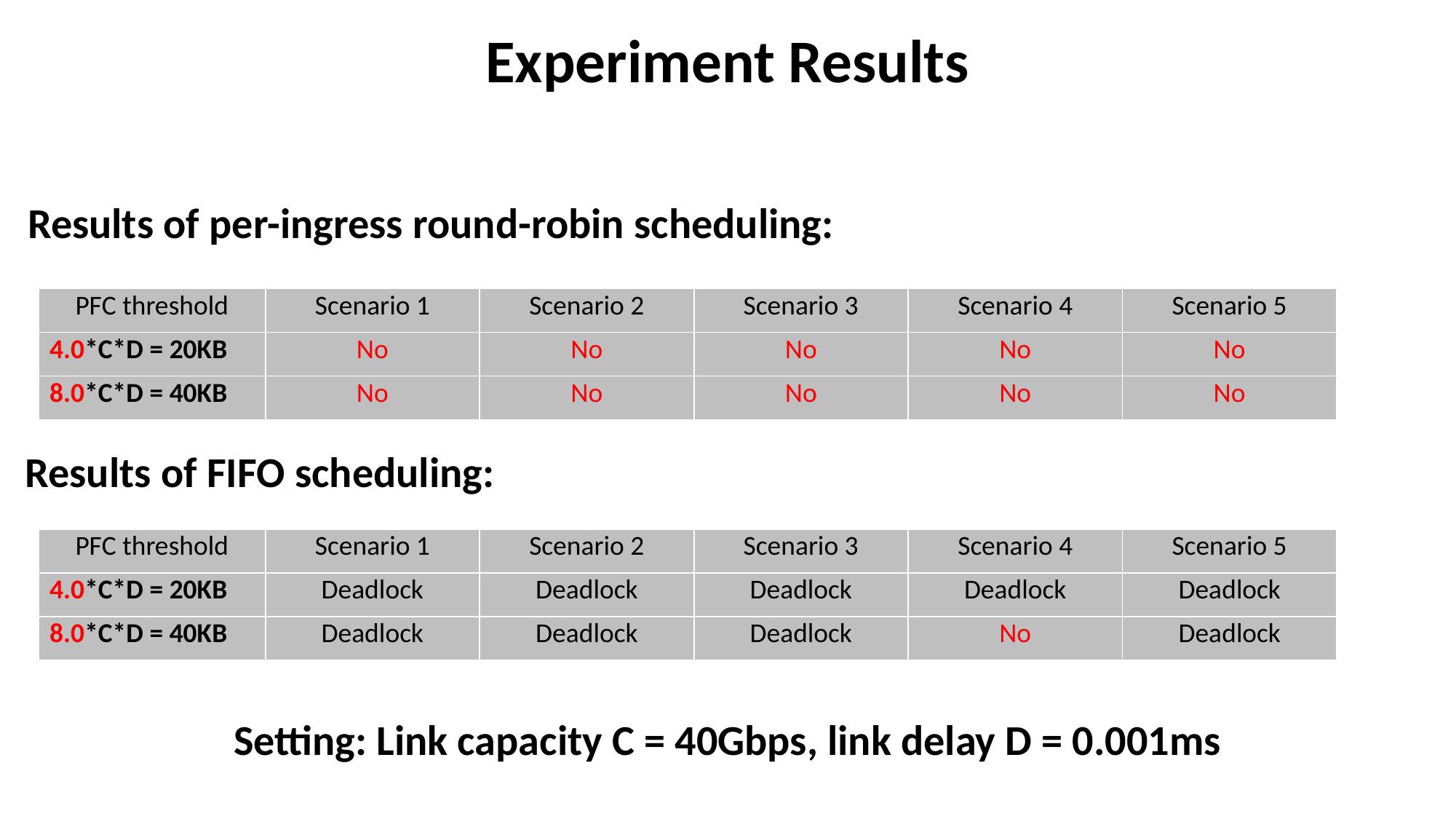

Experiment Results
Results of per-ingress round-robin scheduling:
| PFC threshold | Scenario 1 | Scenario 2 | Scenario 3 | Scenario 4 | Scenario 5 |
| --- | --- | --- | --- | --- | --- |
| 4.0\*C\*D = 20KB | No | No | No | No | No |
| 8.0\*C\*D = 40KB | No | No | No | No | No |
Results of FIFO scheduling:
| PFC threshold | Scenario 1 | Scenario 2 | Scenario 3 | Scenario 4 | Scenario 5 |
| --- | --- | --- | --- | --- | --- |
| 4.0\*C\*D = 20KB | Deadlock | Deadlock | Deadlock | Deadlock | Deadlock |
| 8.0\*C\*D = 40KB | Deadlock | Deadlock | Deadlock | No | Deadlock |
Setting: Link capacity C = 40Gbps, link delay D = 0.001ms